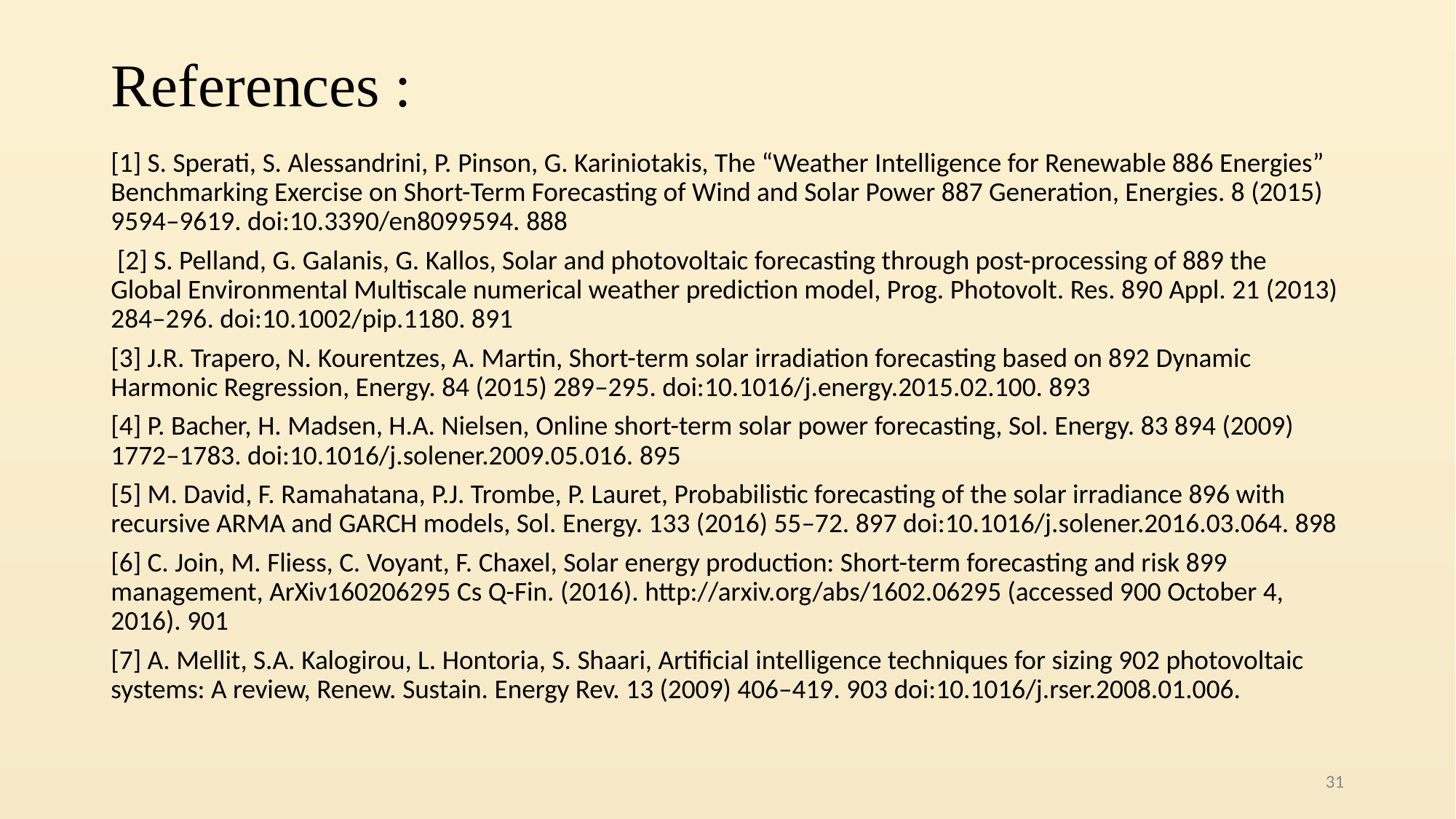

# References :
[1] S. Sperati, S. Alessandrini, P. Pinson, G. Kariniotakis, The “Weather Intelligence for Renewable 886 Energies” Benchmarking Exercise on Short-Term Forecasting of Wind and Solar Power 887 Generation, Energies. 8 (2015) 9594–9619. doi:10.3390/en8099594. 888
 [2] S. Pelland, G. Galanis, G. Kallos, Solar and photovoltaic forecasting through post-processing of 889 the Global Environmental Multiscale numerical weather prediction model, Prog. Photovolt. Res. 890 Appl. 21 (2013) 284–296. doi:10.1002/pip.1180. 891
[3] J.R. Trapero, N. Kourentzes, A. Martin, Short-term solar irradiation forecasting based on 892 Dynamic Harmonic Regression, Energy. 84 (2015) 289–295. doi:10.1016/j.energy.2015.02.100. 893
[4] P. Bacher, H. Madsen, H.A. Nielsen, Online short-term solar power forecasting, Sol. Energy. 83 894 (2009) 1772–1783. doi:10.1016/j.solener.2009.05.016. 895
[5] M. David, F. Ramahatana, P.J. Trombe, P. Lauret, Probabilistic forecasting of the solar irradiance 896 with recursive ARMA and GARCH models, Sol. Energy. 133 (2016) 55–72. 897 doi:10.1016/j.solener.2016.03.064. 898
[6] C. Join, M. Fliess, C. Voyant, F. Chaxel, Solar energy production: Short-term forecasting and risk 899 management, ArXiv160206295 Cs Q-Fin. (2016). http://arxiv.org/abs/1602.06295 (accessed 900 October 4, 2016). 901
[7] A. Mellit, S.A. Kalogirou, L. Hontoria, S. Shaari, Artificial intelligence techniques for sizing 902 photovoltaic systems: A review, Renew. Sustain. Energy Rev. 13 (2009) 406–419. 903 doi:10.1016/j.rser.2008.01.006.
31